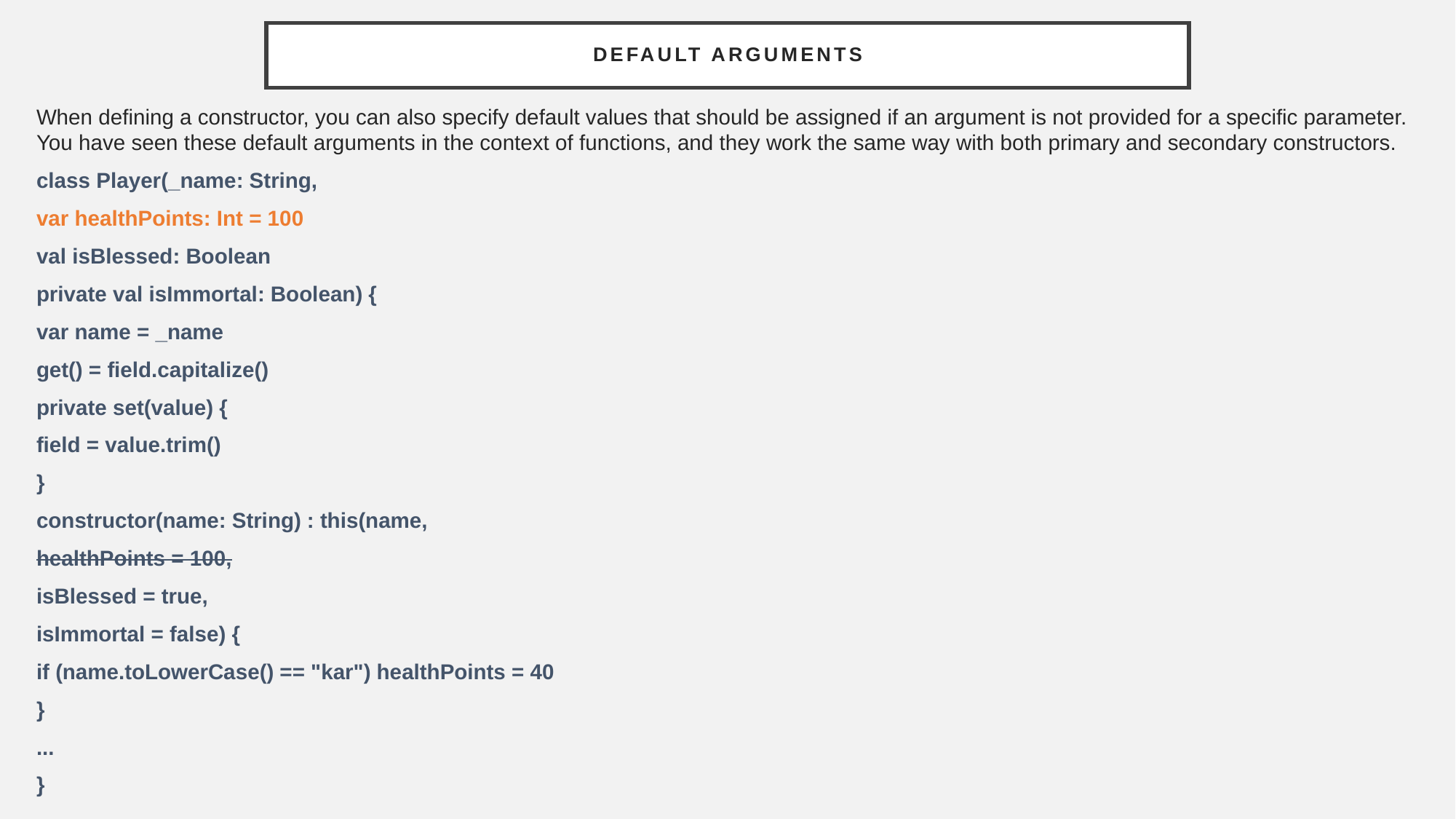

# Default arguments
When defining a constructor, you can also specify default values that should be assigned if an argument is not provided for a specific parameter. You have seen these default arguments in the context of functions, and they work the same way with both primary and secondary constructors.
class Player(_name: String,
var healthPoints: Int = 100
val isBlessed: Boolean
private val isImmortal: Boolean) {
var name = _name
get() = field.capitalize()
private set(value) {
field = value.trim()
}
constructor(name: String) : this(name,
healthPoints = 100,
isBlessed = true,
isImmortal = false) {
if (name.toLowerCase() == "kar") healthPoints = 40
}
...
}